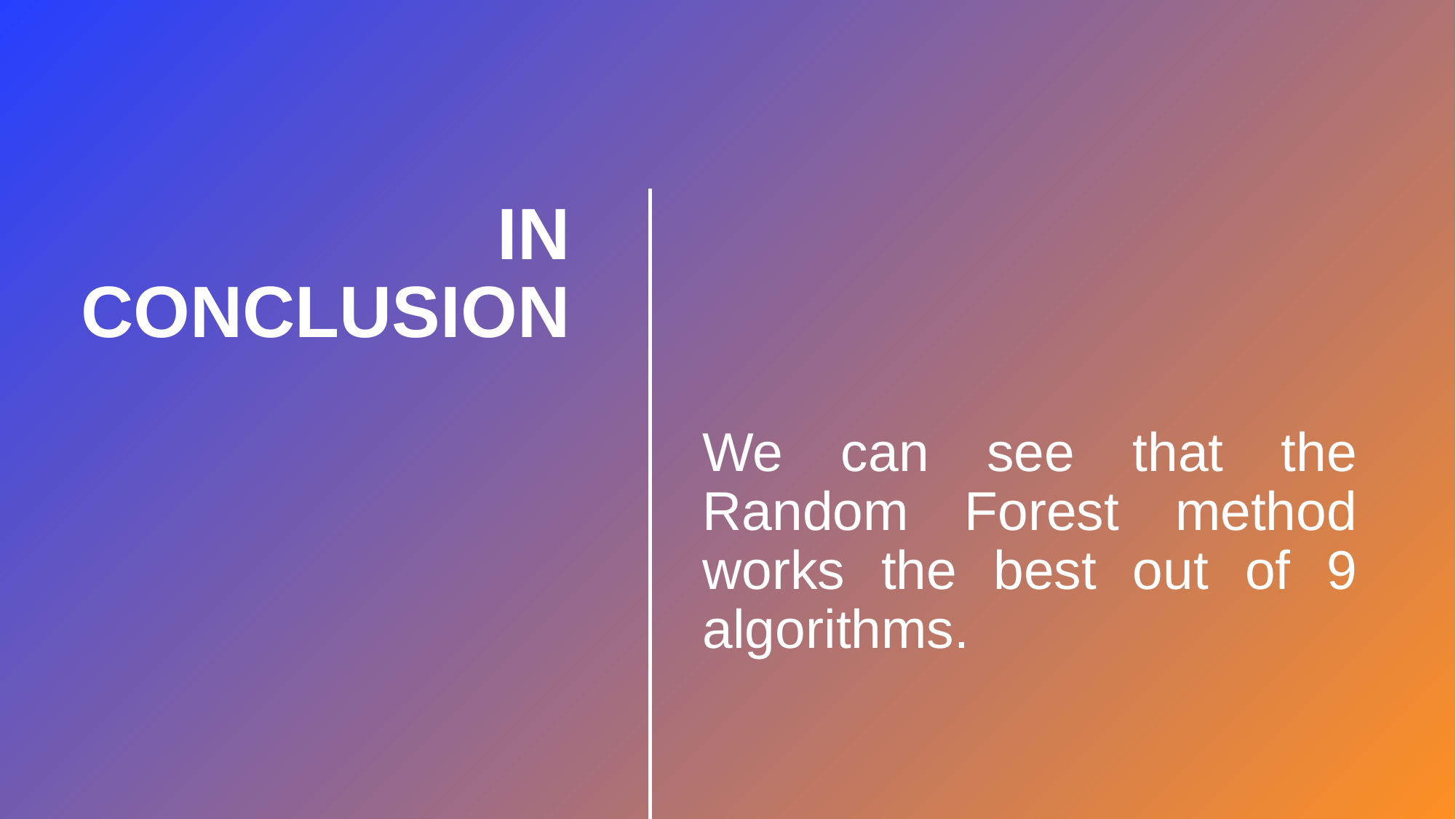

We can see that the Random Forest method works the best out of 9 algorithms.
# In Conclusion